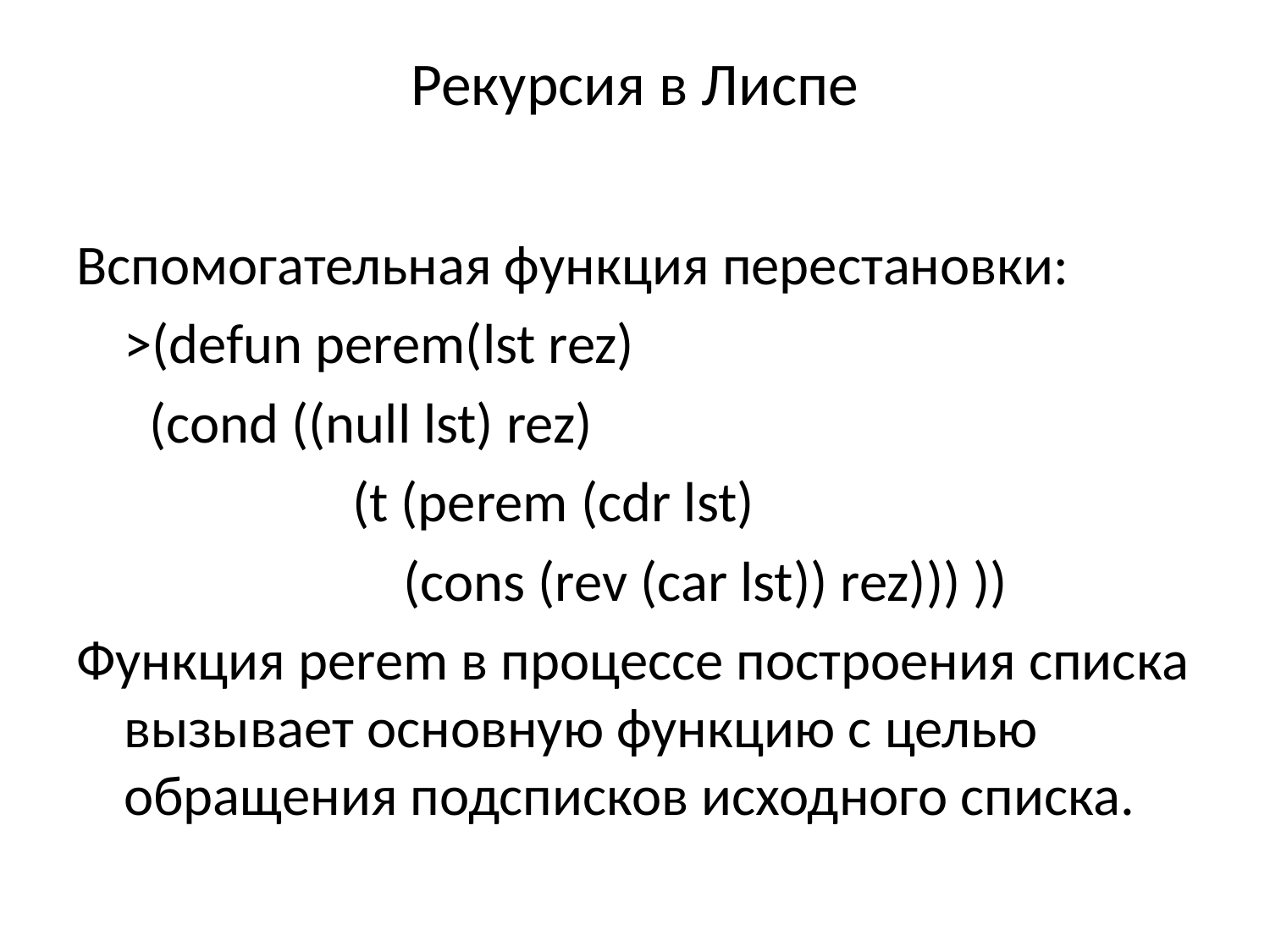

# Рекурсия в Лиспе
Вспомогательная функция перестановки:
	>(defun perem(lst rez)
	  (cond ((null lst) rez)
	    	        (t (perem (cdr lst)
			  (cons (rev (car lst)) rez))) ))
Функция perem в процессе построения списка вызывает основную функцию с целью обращения подсписков исходного списка.